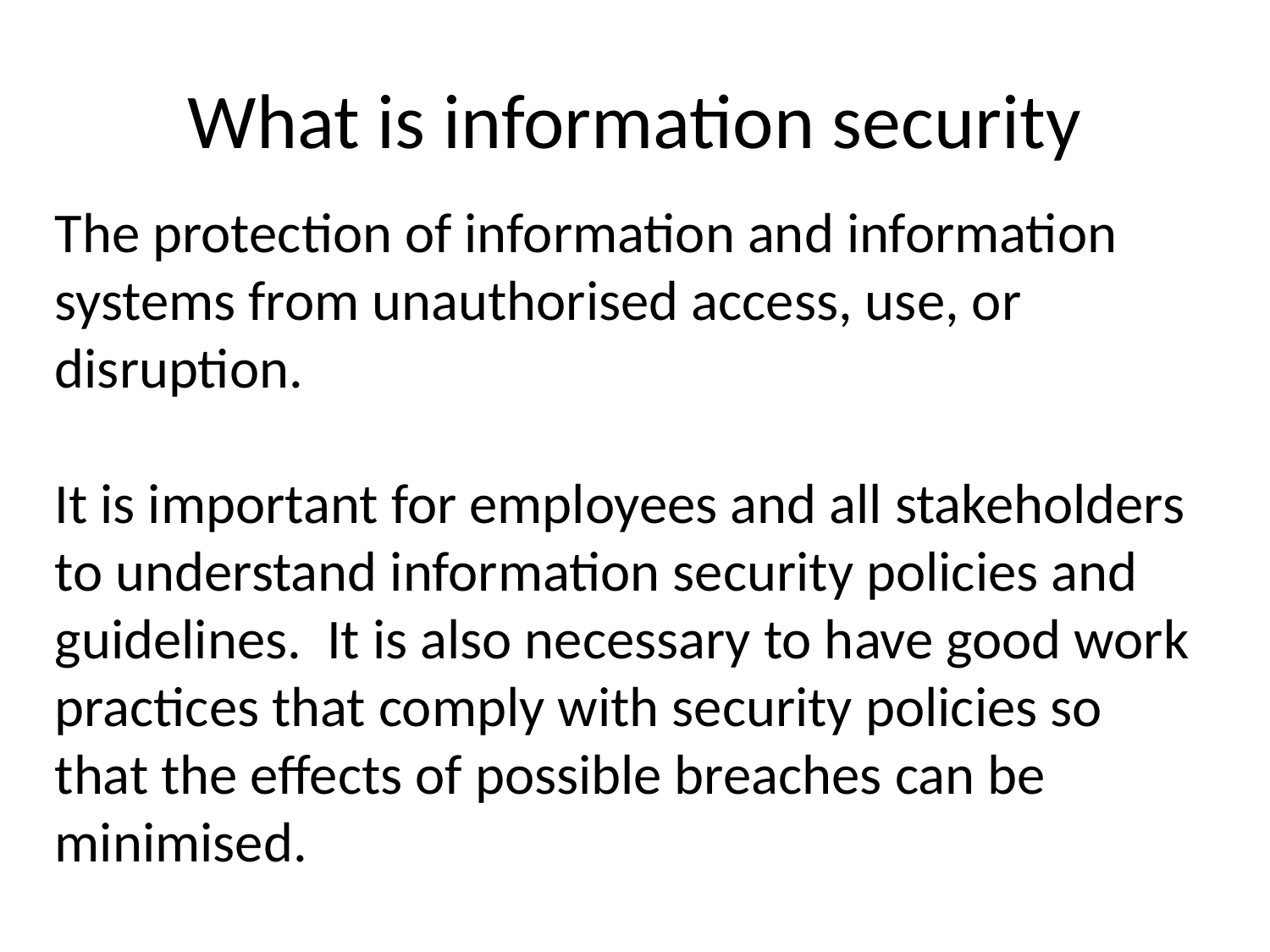

# What is information security
The protection of information and information systems from unauthorised access, use, or disruption.

It is important for employees and all stakeholders to understand information security policies and guidelines.  It is also necessary to have good work practices that comply with security policies so that the effects of possible breaches can be minimised.